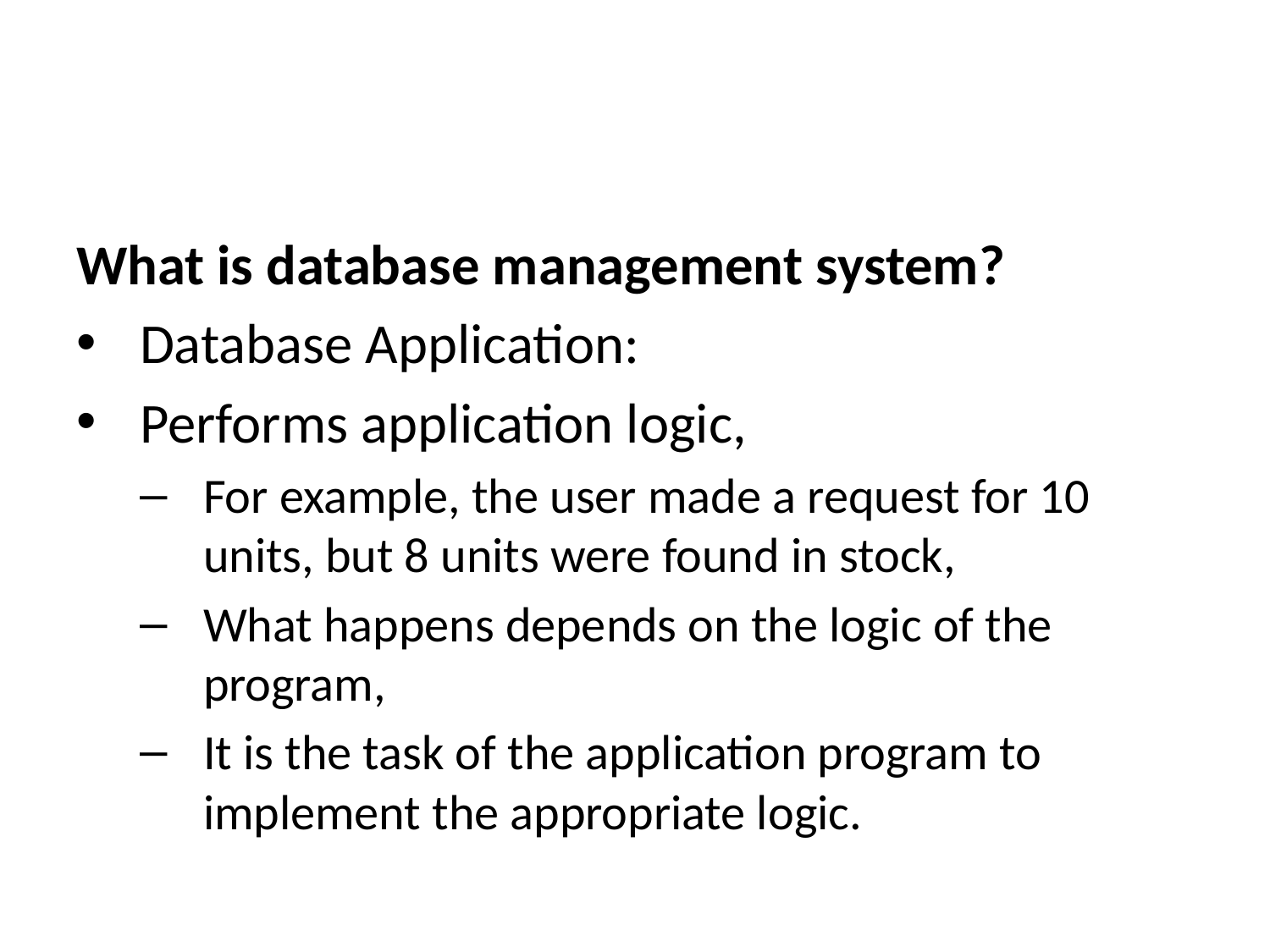

What is database management system?
Database Application:
Performs application logic,
For example, the user made a request for 10 units, but 8 units were found in stock,
What happens depends on the logic of the program,
It is the task of the application program to implement the appropriate logic.